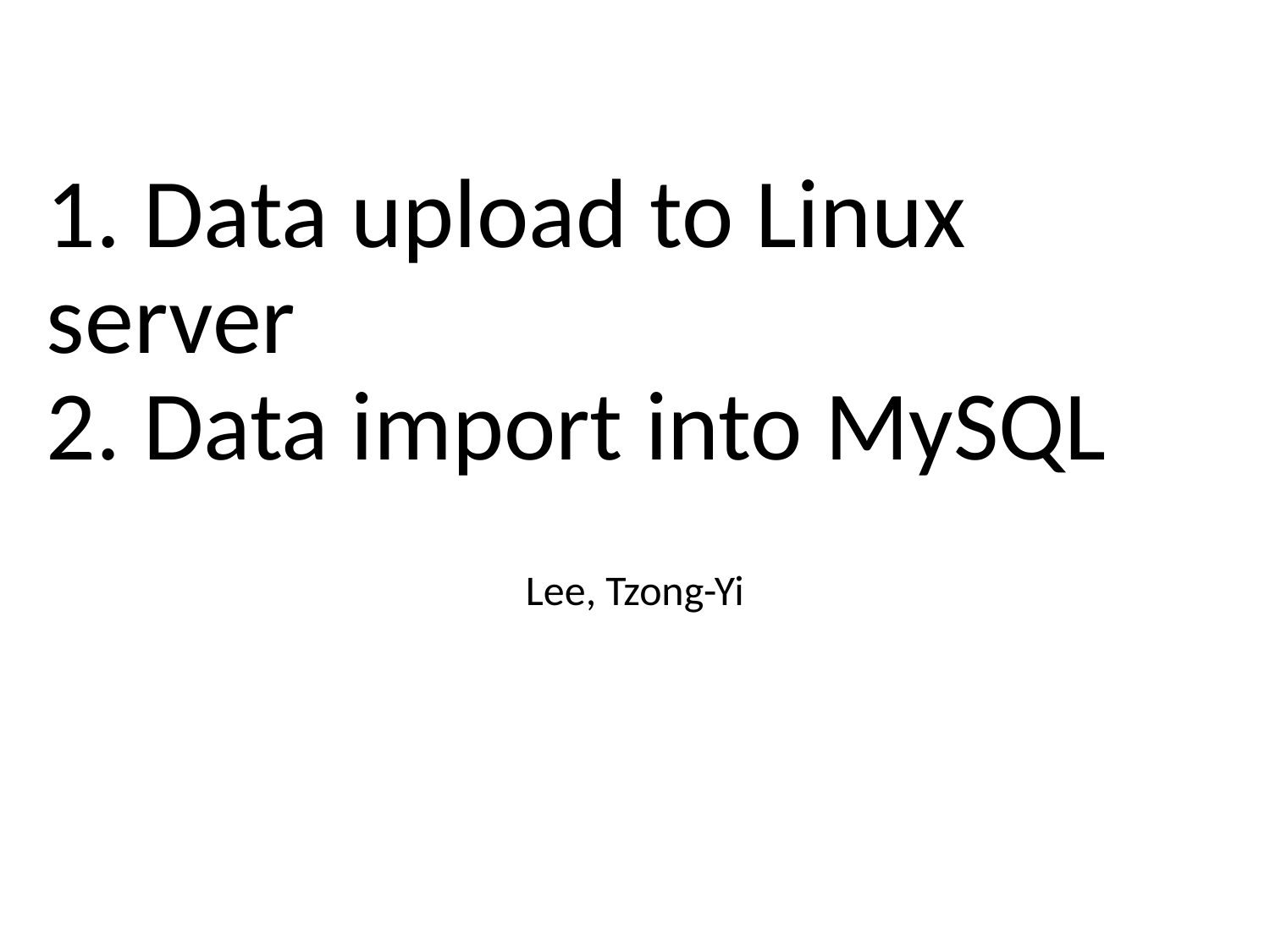

# 1. Data upload to Linux server 2. Data import into MySQL
Lee, Tzong-Yi